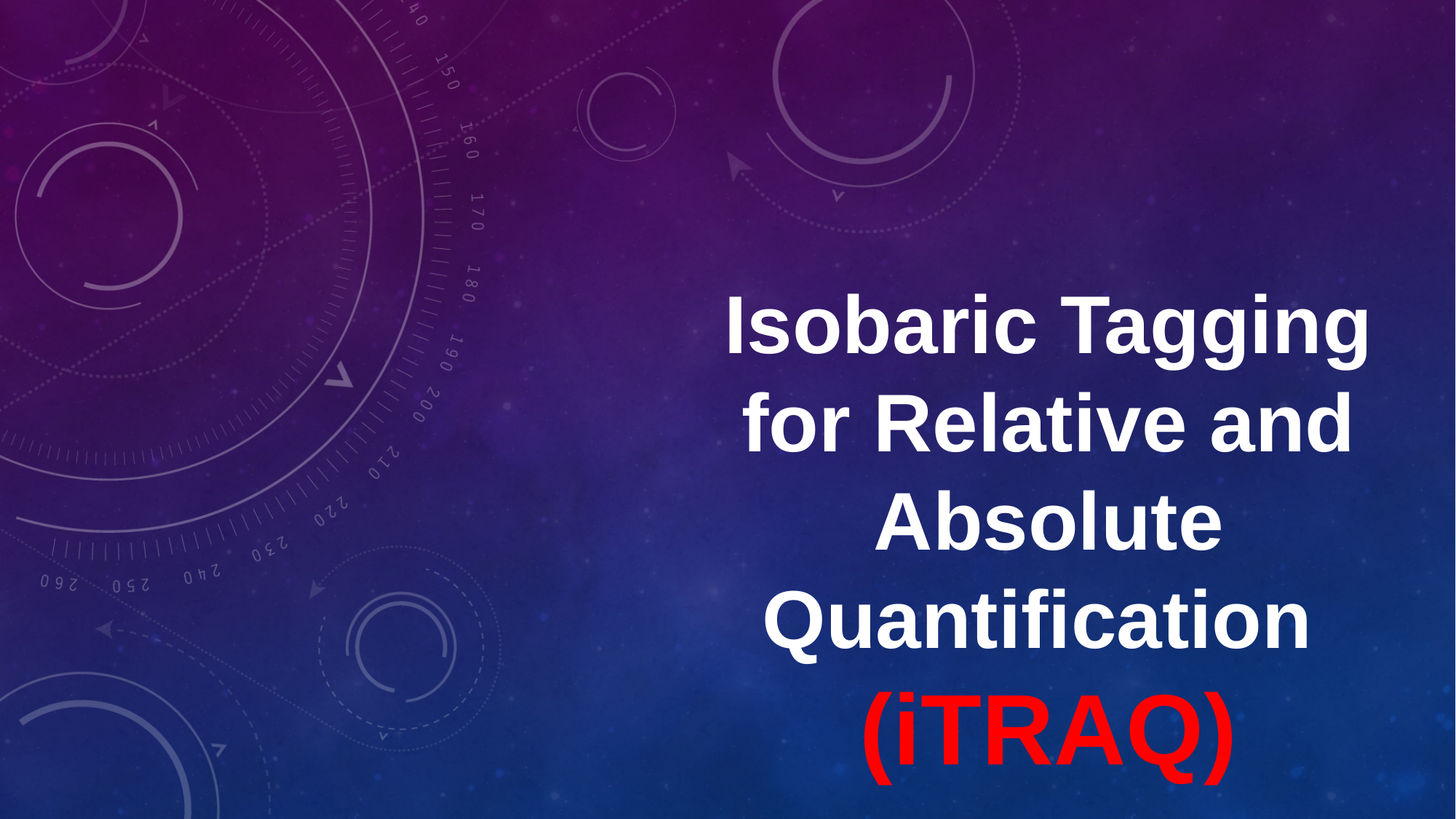

Isobaric Tagging for Relative and Absolute Quantification
(iTRAQ)